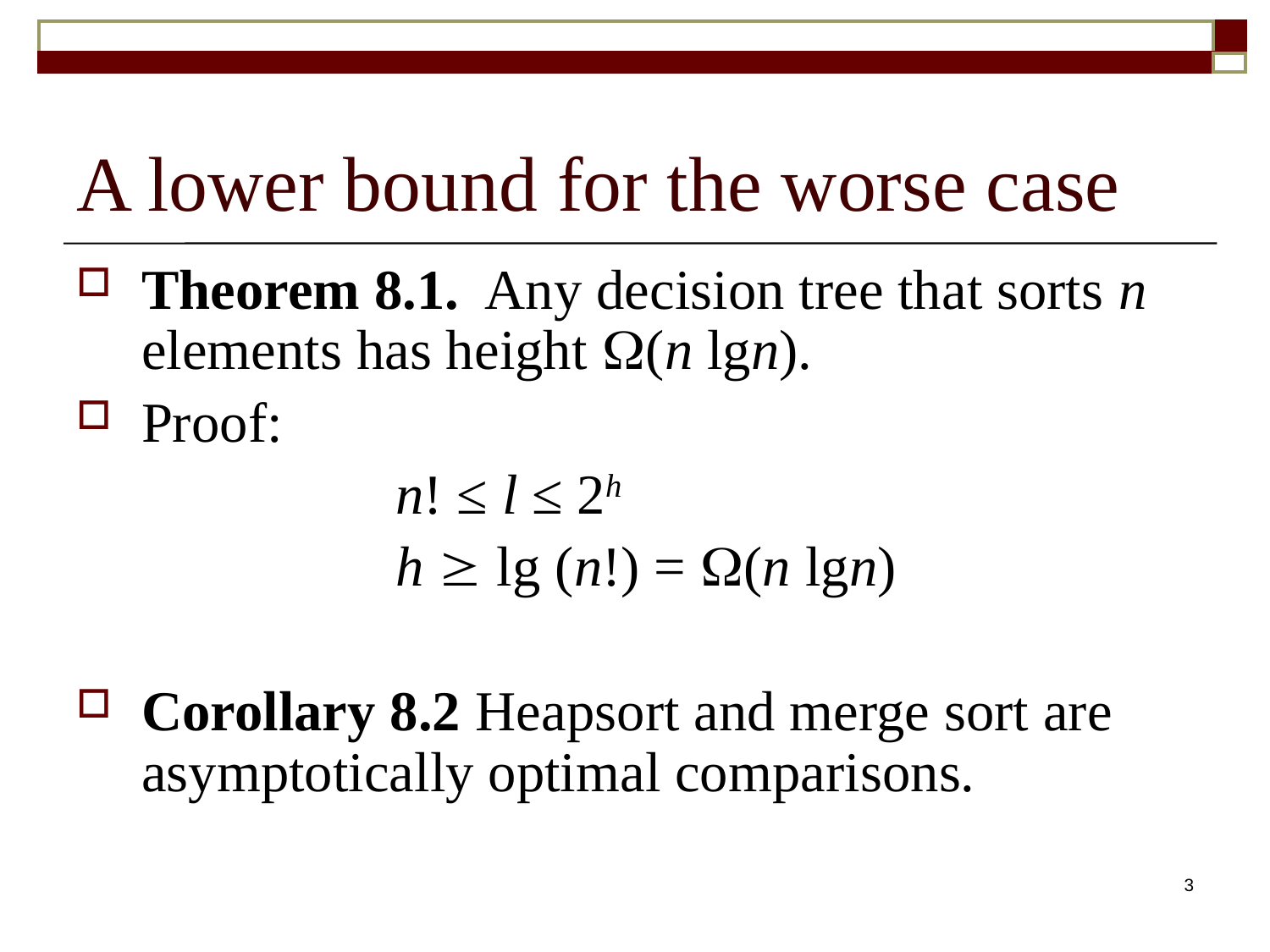

# A lower bound for the worse case
Theorem 8.1.  Any decision tree that sorts n elements has height Ω(n lgn).
Proof:
			n! ≤ l ≤ 2h
			h ≥ lg (n!) = Ω(n lgn)

Corollary 8.2 Heapsort and merge sort are asymptotically optimal comparisons.
3